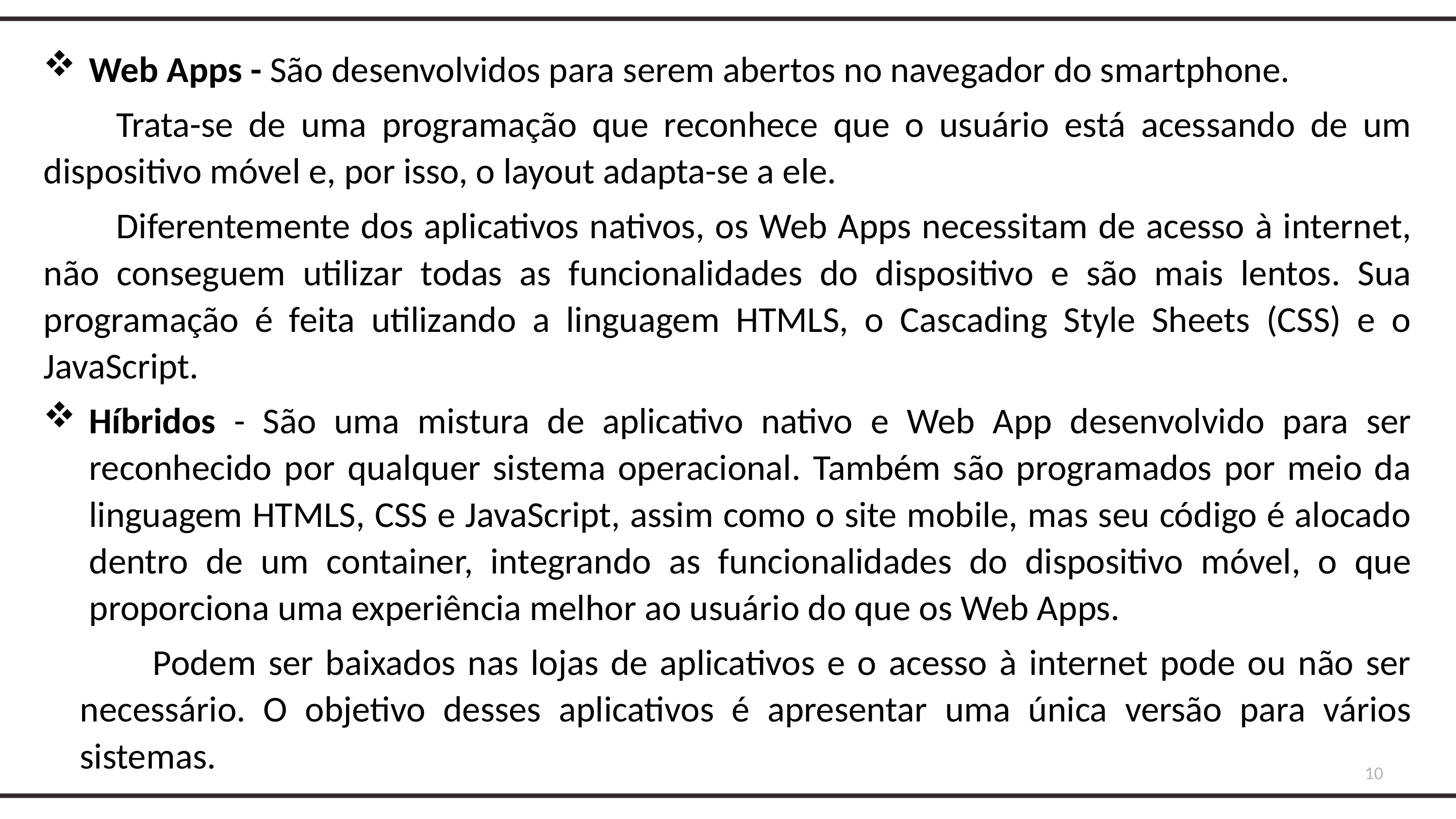

Web Apps - São desenvolvidos para serem abertos no navegador do smartphone.
	Trata-se de uma programação que reconhece que o usuário está acessando de um dispositivo móvel e, por isso, o layout adapta-se a ele.
	Diferentemente dos aplicativos nativos, os Web Apps necessitam de acesso à internet, não conseguem utilizar todas as funcionalidades do dispositivo e são mais lentos. Sua programação é feita utilizando a linguagem HTMLS, o Cascading Style Sheets (CSS) e o JavaScript.
Híbridos - São uma mistura de aplicativo nativo e Web App desenvolvido para ser reconhecido por qualquer sistema operacional. Também são programados por meio da linguagem HTMLS, CSS e JavaScript, assim como o site mobile, mas seu código é alocado dentro de um container, integrando as funcionalidades do dispositivo móvel, o que proporciona uma experiência melhor ao usuário do que os Web Apps.
	Podem ser baixados nas lojas de aplicativos e o acesso à internet pode ou não ser necessário. O objetivo desses aplicativos é apresentar uma única versão para vários sistemas.
10